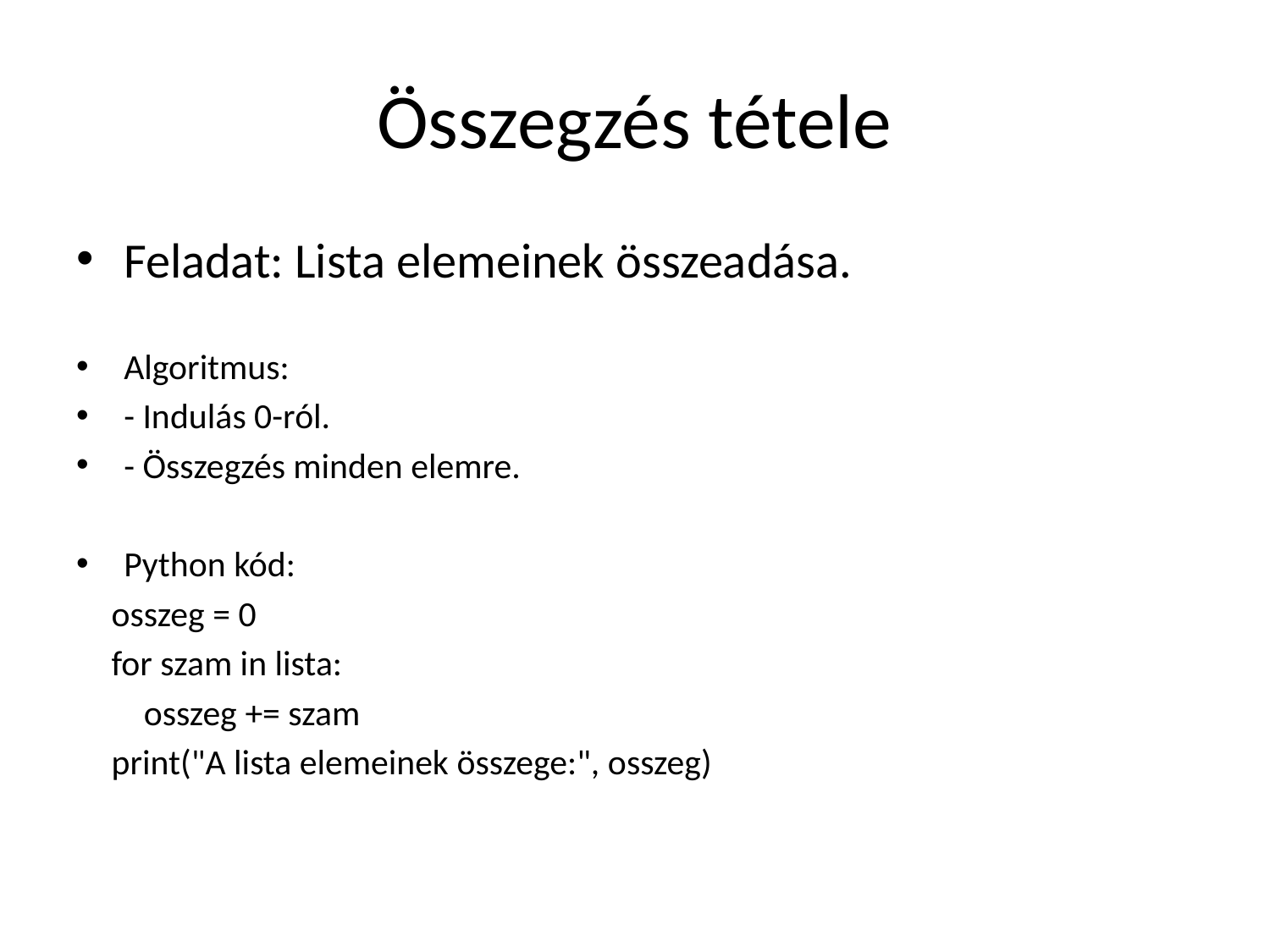

# Összegzés tétele
Feladat: Lista elemeinek összeadása.

Algoritmus:
- Indulás 0-ról.
- Összegzés minden elemre.

Python kód:
 osszeg = 0
 for szam in lista:
     osszeg += szam
 print("A lista elemeinek összege:", osszeg)